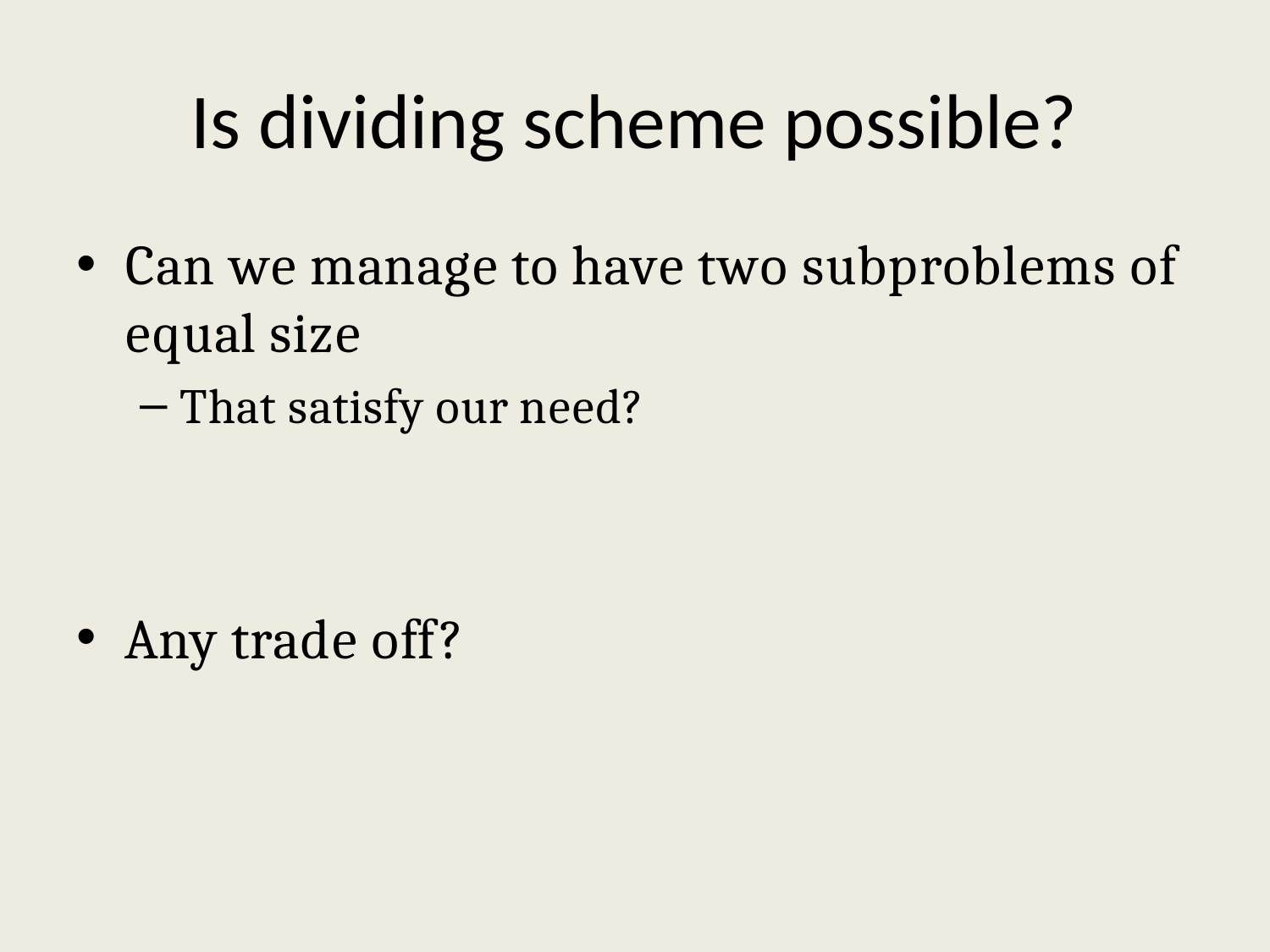

# Is dividing scheme possible?
Can we manage to have two subproblems of equal size
That satisfy our need?

Any trade off?